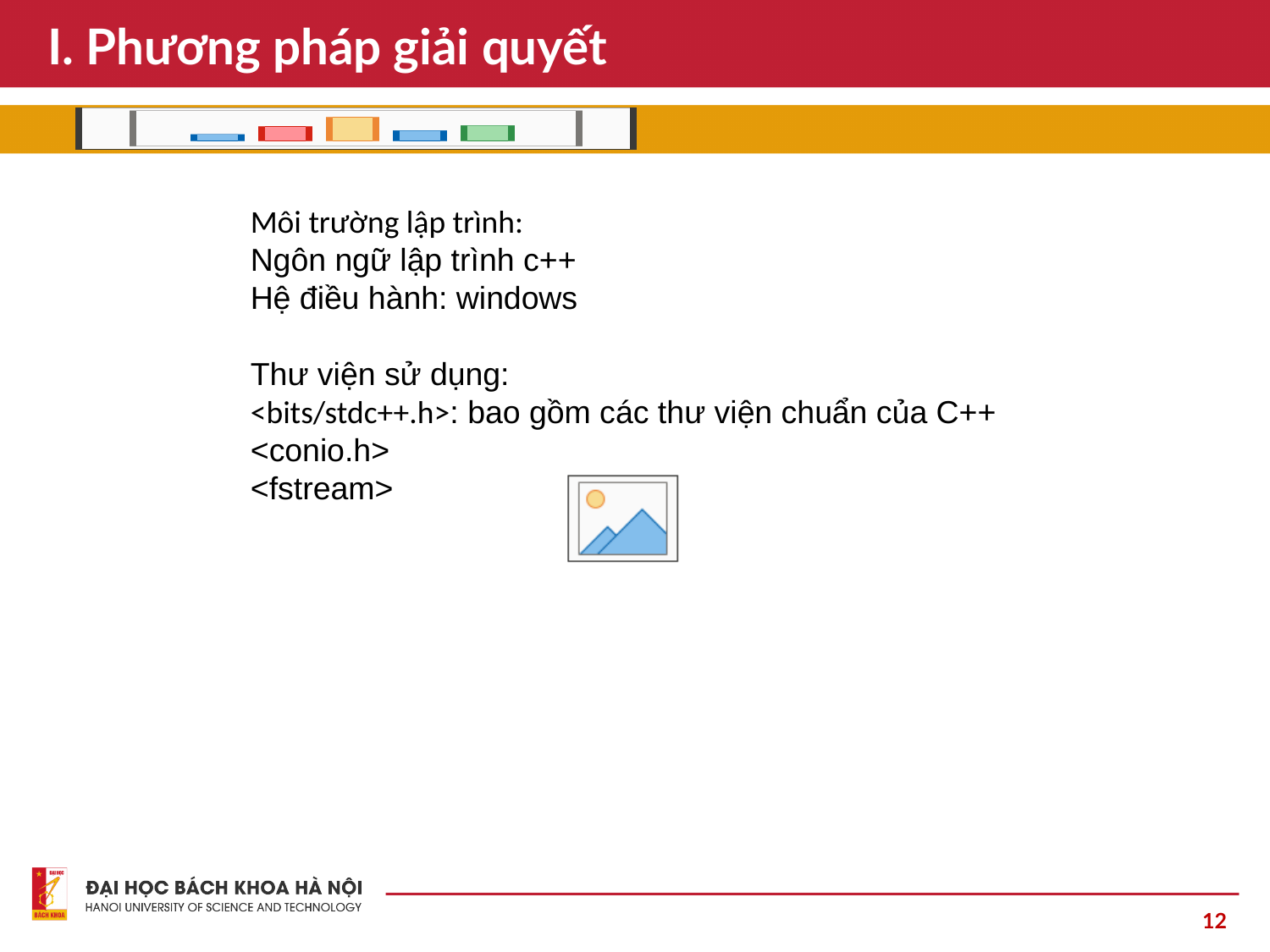

# I. Phương pháp giải quyết
3. Môi trường và thư viện
Môi trường lập trình:
Ngôn ngữ lập trình c++
Hệ điều hành: windows

Thư viện sử dụng:
<bits/stdc++.h>: bao gồm các thư viện chuẩn của C++
<conio.h>
<fstream>

12